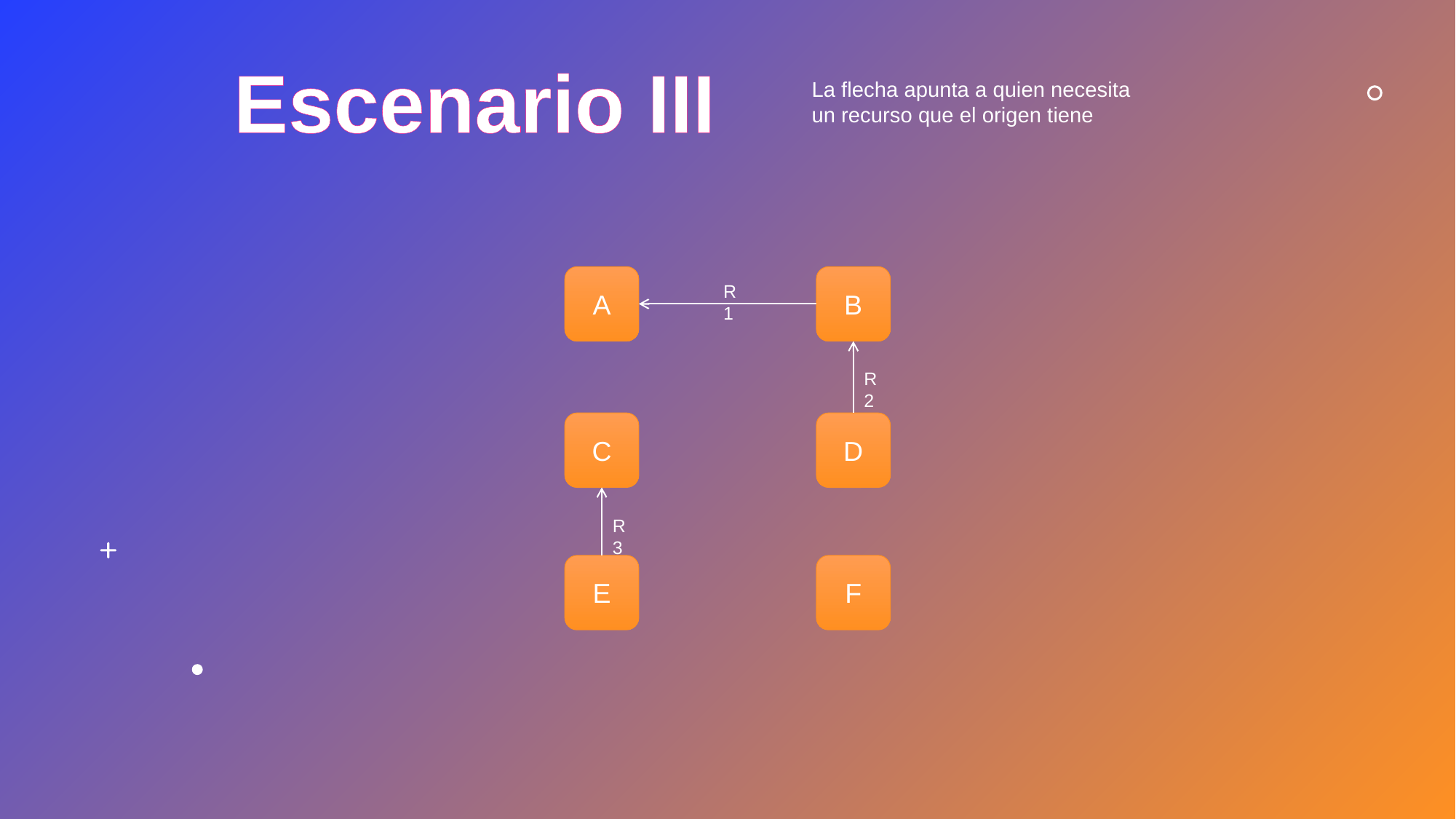

Escenario III
La flecha apunta a quien necesita
un recurso que el origen tiene

A
B
C
D
E
F
R1
R2
R3